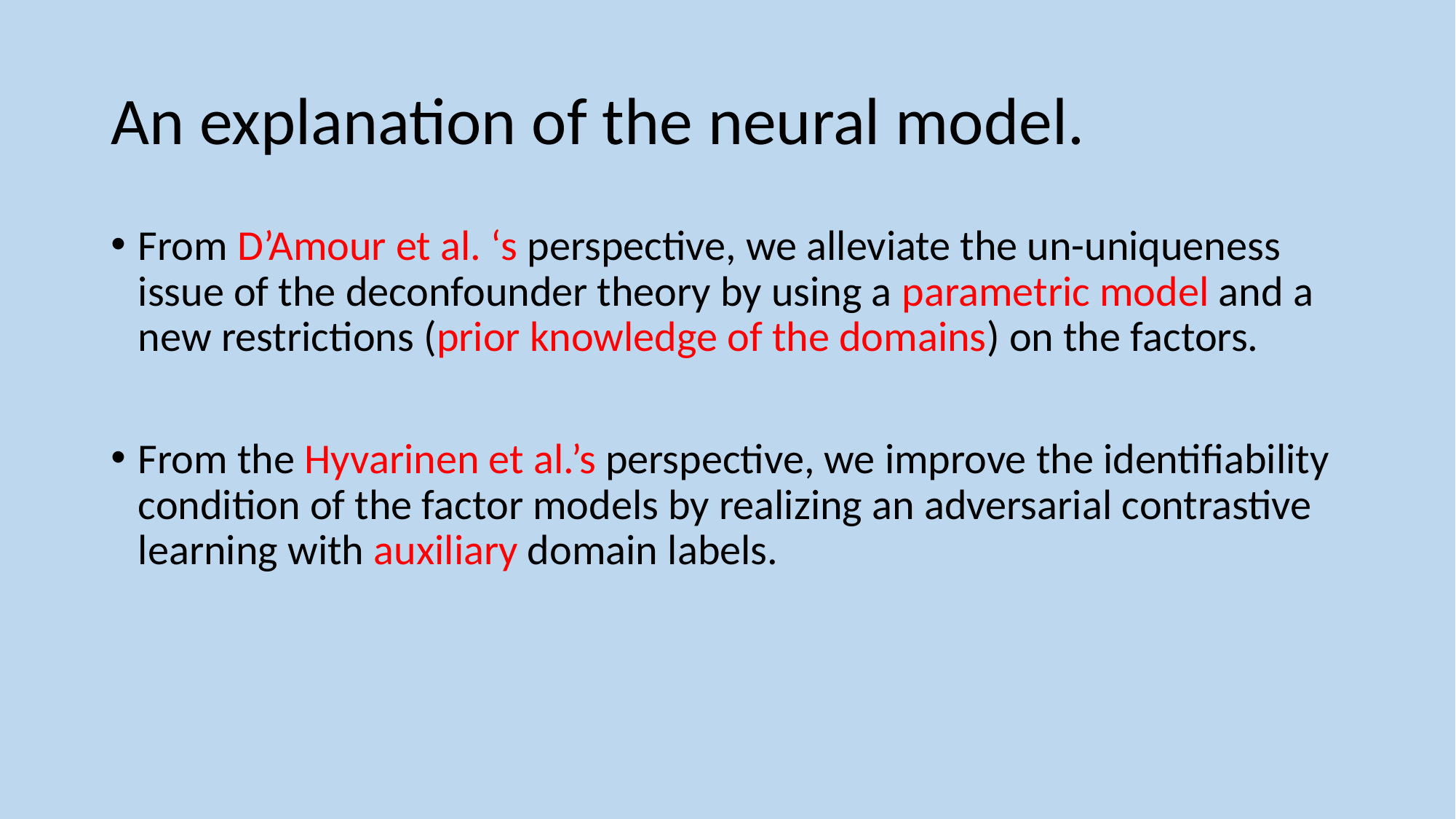

# An explanation of the neural model.
From D’Amour et al. ‘s perspective, we alleviate the un-uniqueness issue of the deconfounder theory by using a parametric model and a new restrictions (prior knowledge of the domains) on the factors.

From the Hyvarinen et al.’s perspective, we improve the identifiability condition of the factor models by realizing an adversarial contrastive learning with auxiliary domain labels.